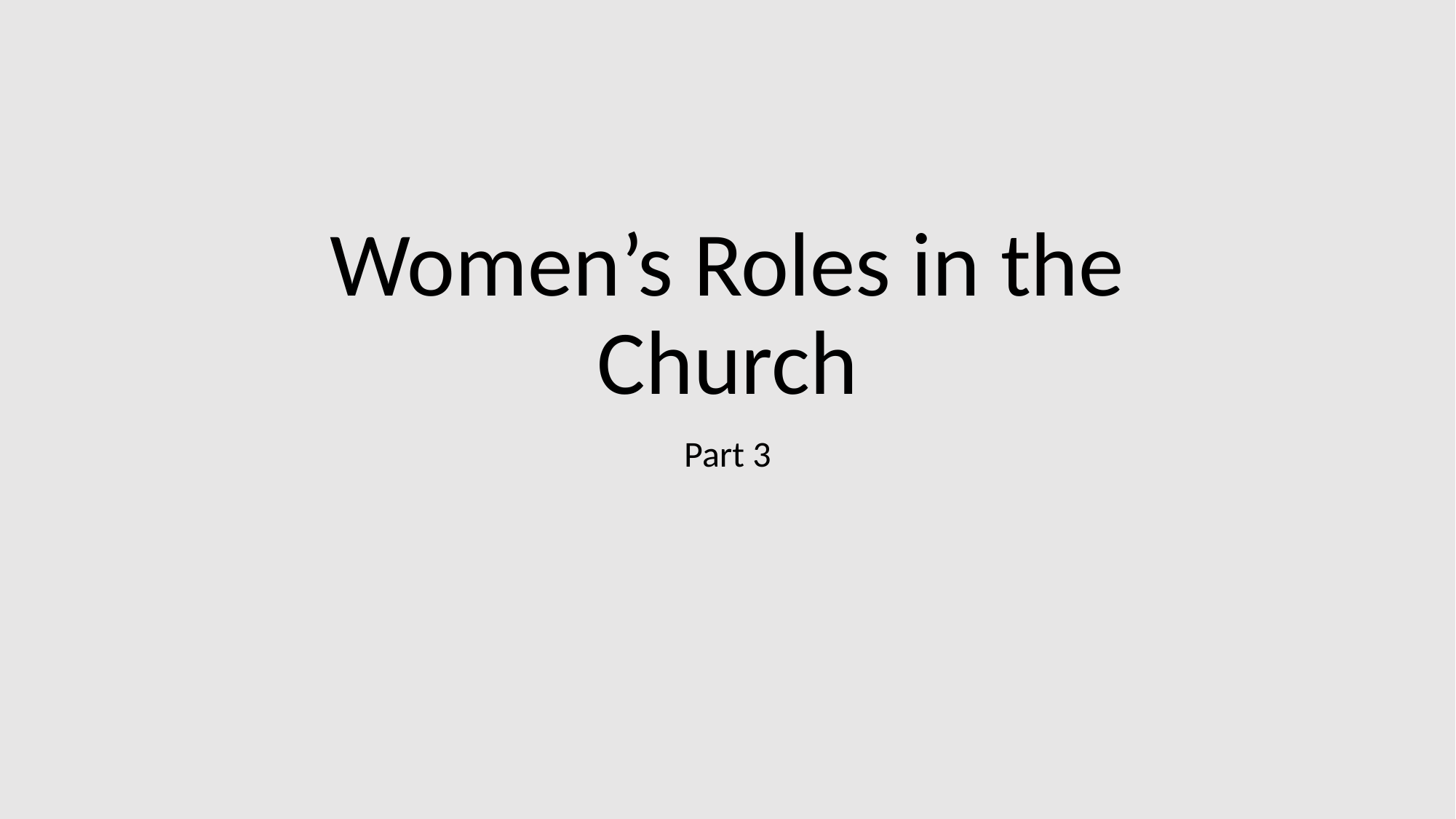

# Women’s Roles in the Church
Part 3